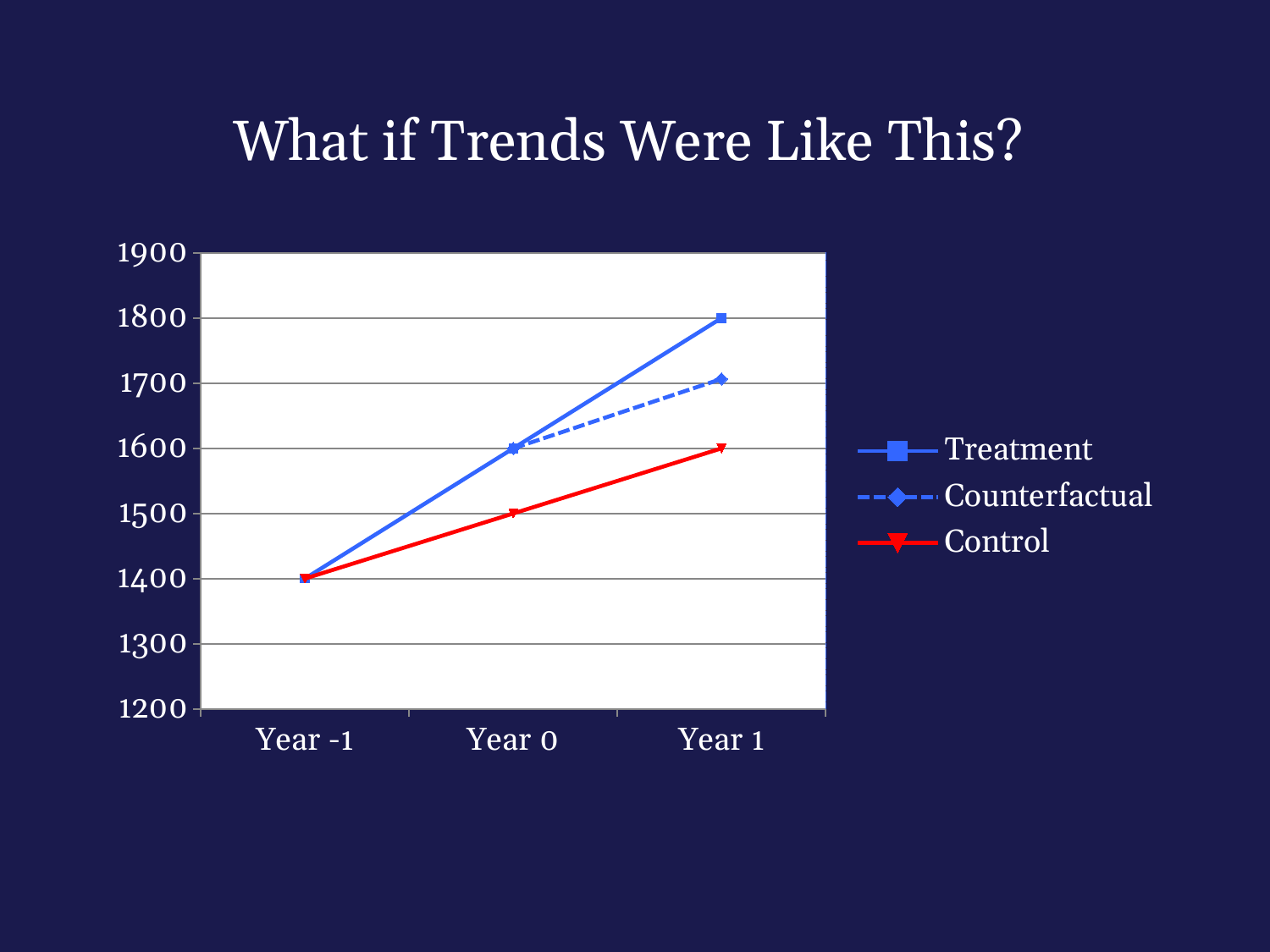

# What if Trends Were Like This?

### Chart

| Category | Treatment | Counterfactual | Control |
|---|---|---|---|
| Year -1 | 1400.0 | None | 1400.0 |
| Year 0 | 1600.0 | 1600.0 | 1500.0 |
| Year 1 | 1800.0 | 1706.667 | 1600.0 |